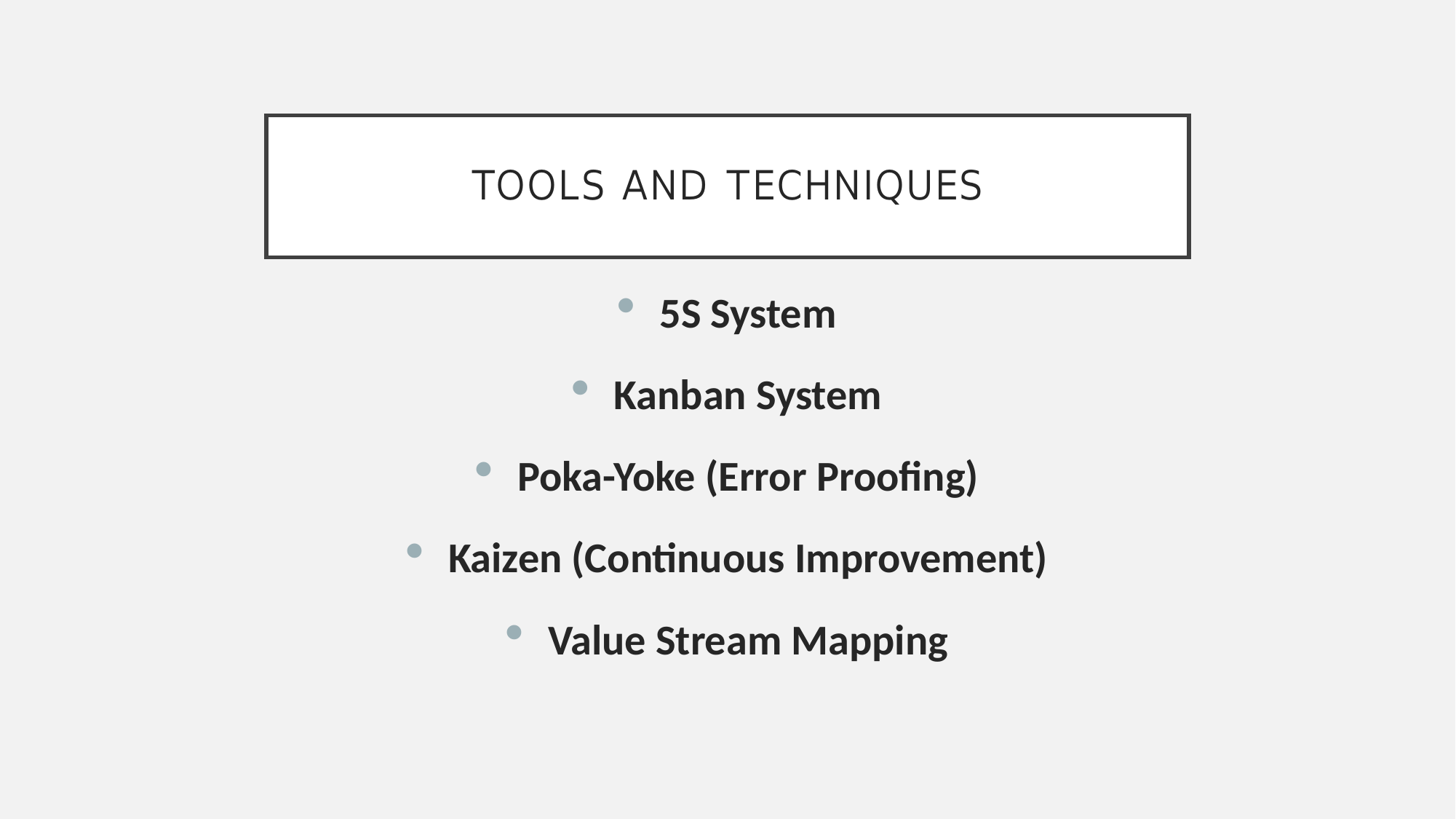

# Tools and Techniques
5S System
Kanban System
Poka-Yoke (Error Proofing)
Kaizen (Continuous Improvement)
Value Stream Mapping